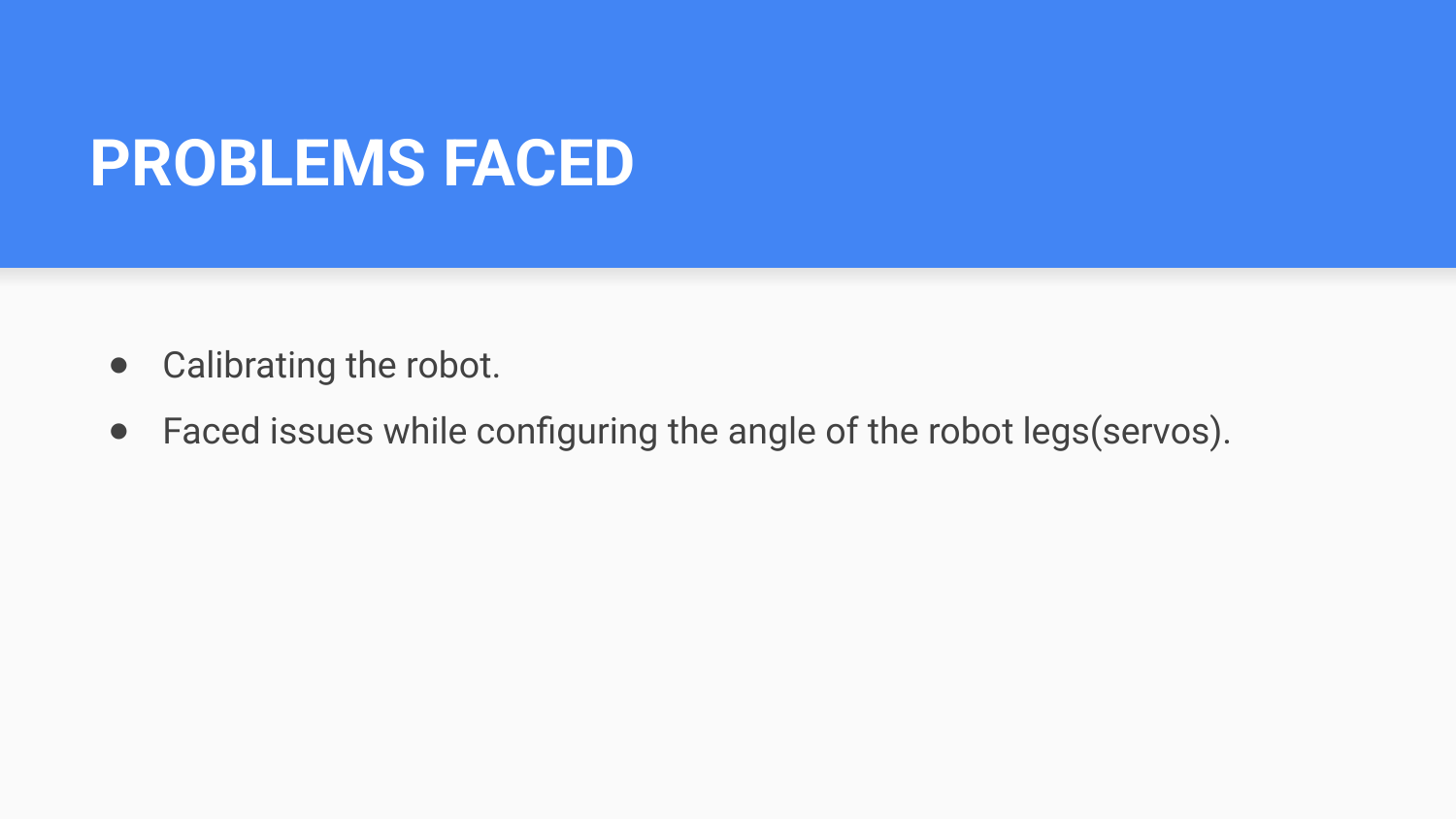

# PROBLEMS FACED

Calibrating the robot.
Faced issues while configuring the angle of the robot legs(servos).